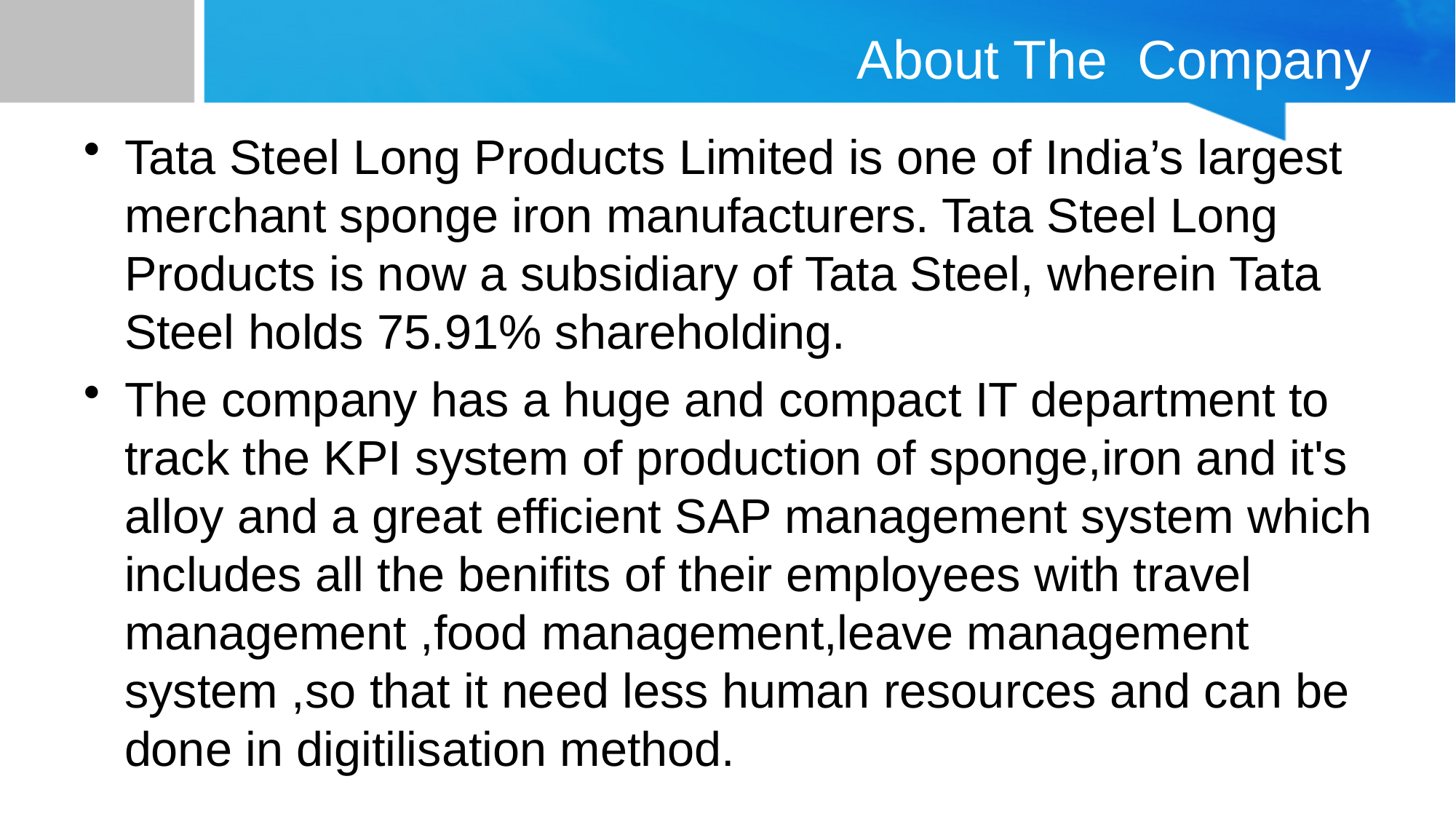

# About The  Company
Tata Steel Long Products Limited is one of India’s largest merchant sponge iron manufacturers. Tata Steel Long Products is now a subsidiary of Tata Steel, wherein Tata Steel holds 75.91% shareholding.
The company has a huge and compact IT department to track the KPI system of production of sponge,iron and it's alloy and a great efficient SAP management system which includes all the benifits of their employees with travel management ,food management,leave management system ,so that it need less human resources and can be done in digitilisation method.